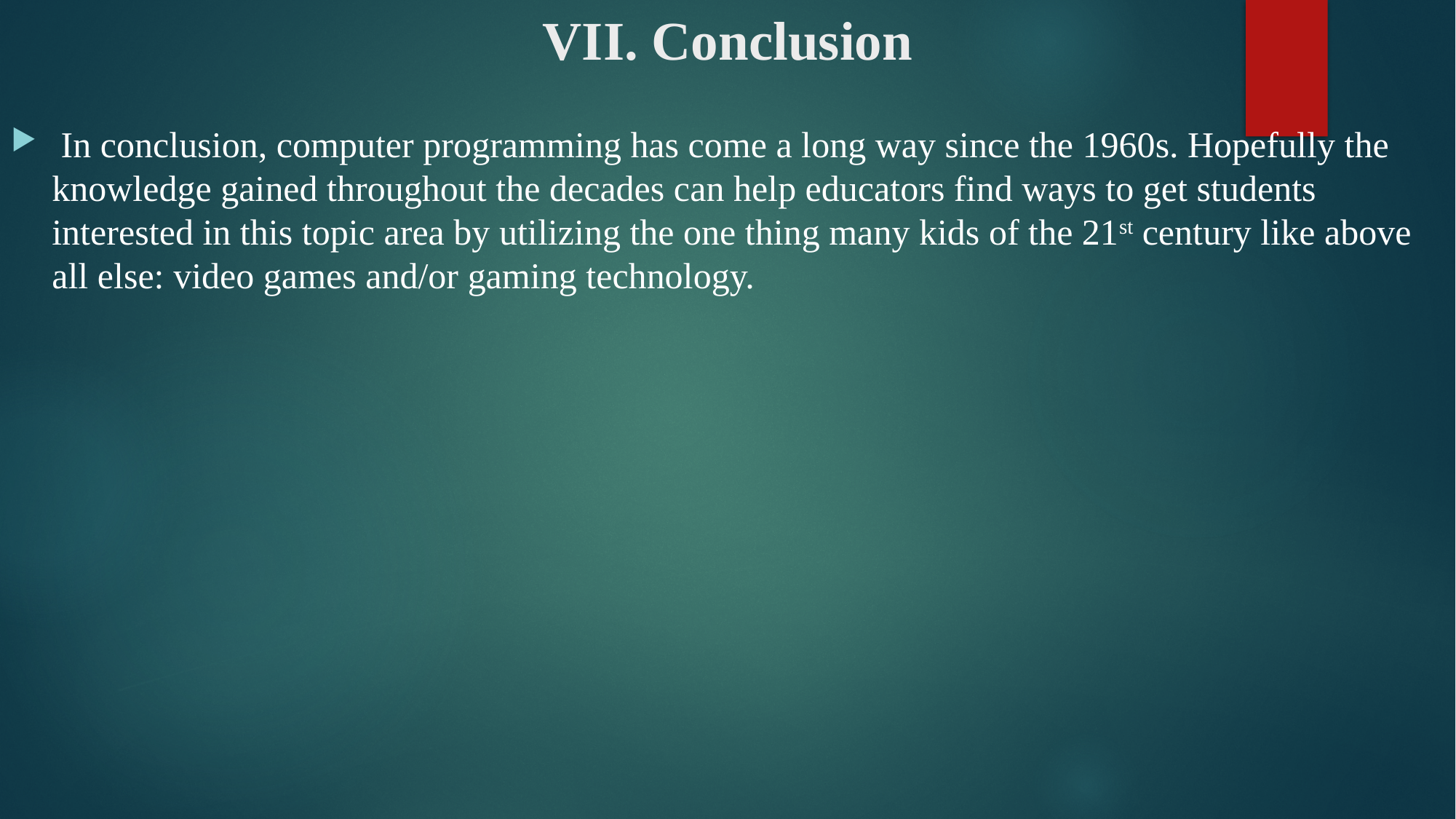

# VII. Conclusion
 In conclusion, computer programming has come a long way since the 1960s. Hopefully the knowledge gained throughout the decades can help educators find ways to get students interested in this topic area by utilizing the one thing many kids of the 21st century like above all else: video games and/or gaming technology.